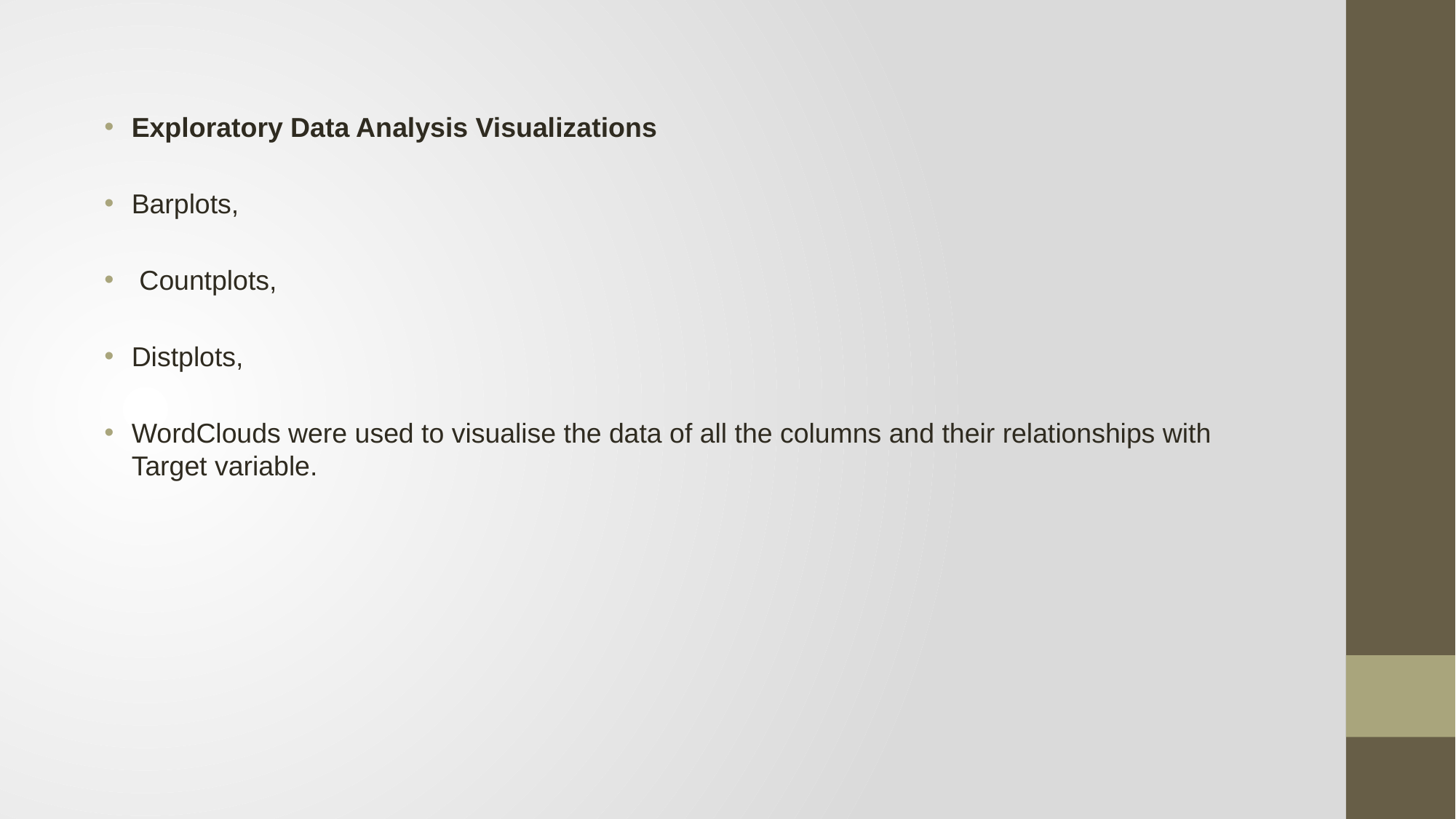

Exploratory Data Analysis Visualizations

Barplots,

 Countplots,

Distplots,

WordClouds were used to visualise the data of all the columns and their relationships with Target variable.